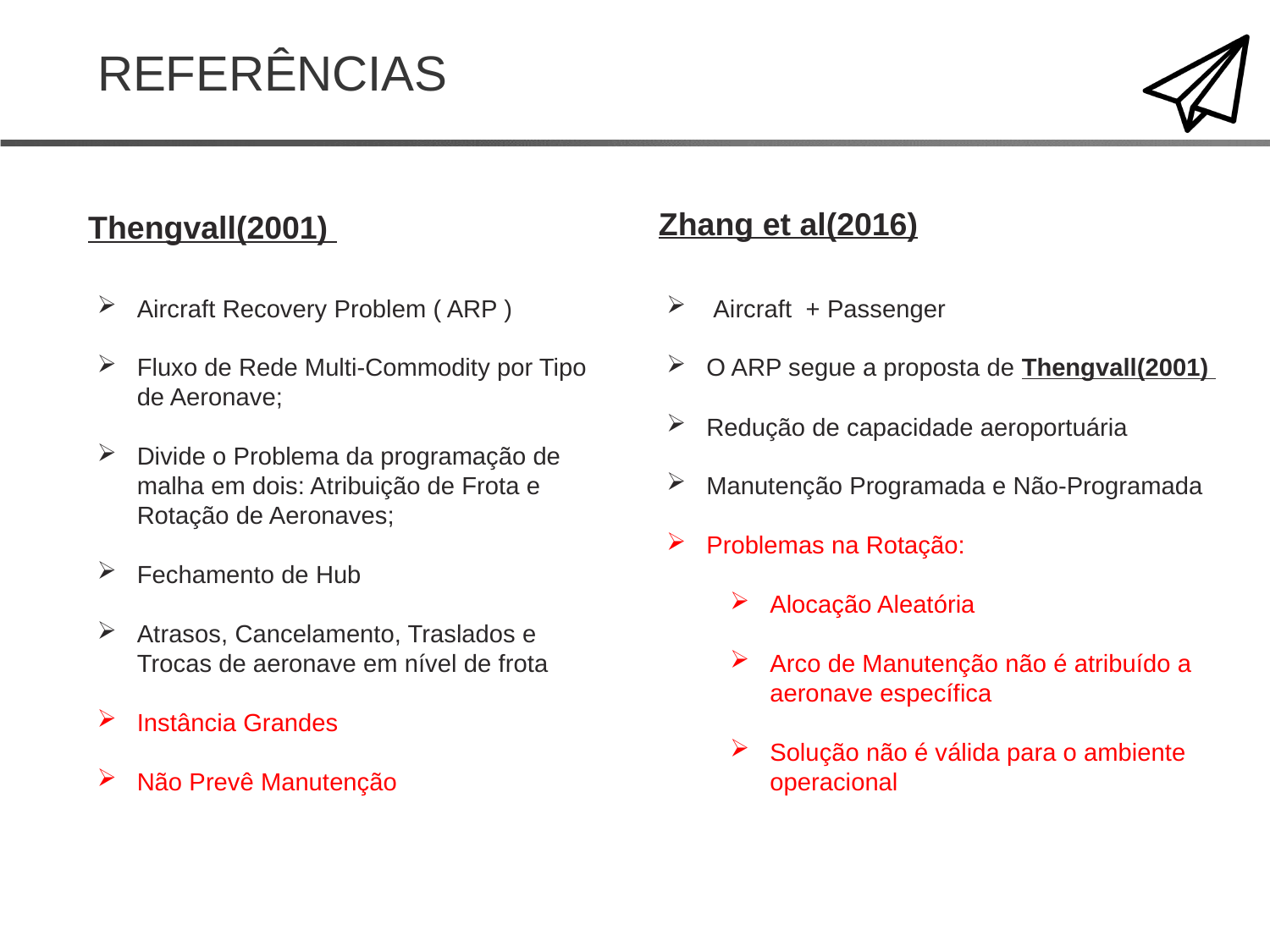

# REFERÊNCIAS
Zhang et al(2016)
Thengvall(2001)
 Aircraft  + Passenger

O ARP segue a proposta de Thengvall(2001)

Redução de capacidade aeroportuária

Manutenção Programada e Não-Programada

Problemas na Rotação:

Alocação Aleatória

Arco de Manutenção não é atribuído a aeronave específica

Solução não é válida para o ambiente operacional

Aircraft Recovery Problem ( ARP )

Fluxo de Rede Multi-Commodity por Tipo de Aeronave;

Divide o Problema da programação de malha em dois: Atribuição de Frota e Rotação de Aeronaves;

Fechamento de Hub

Atrasos, Cancelamento, Traslados e Trocas de aeronave em nível de frota

Instância Grandes

Não Prevê Manutenção